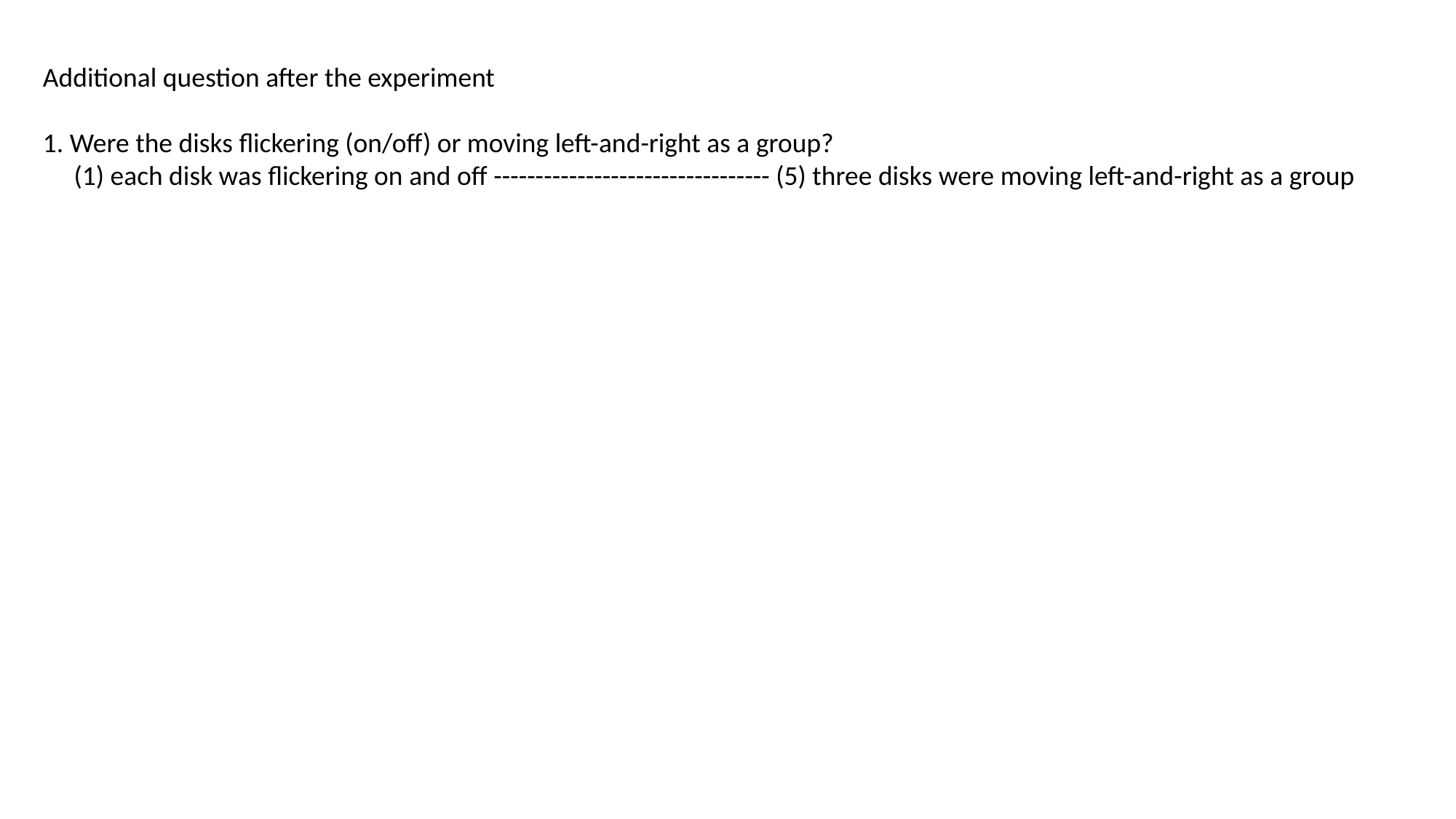

Additional question after the experiment

1. Were the disks flickering (on/off) or moving left-and-right as a group?
     (1) each disk was flickering on and off --------------------------------- (5) three disks were moving left-and-right as a group